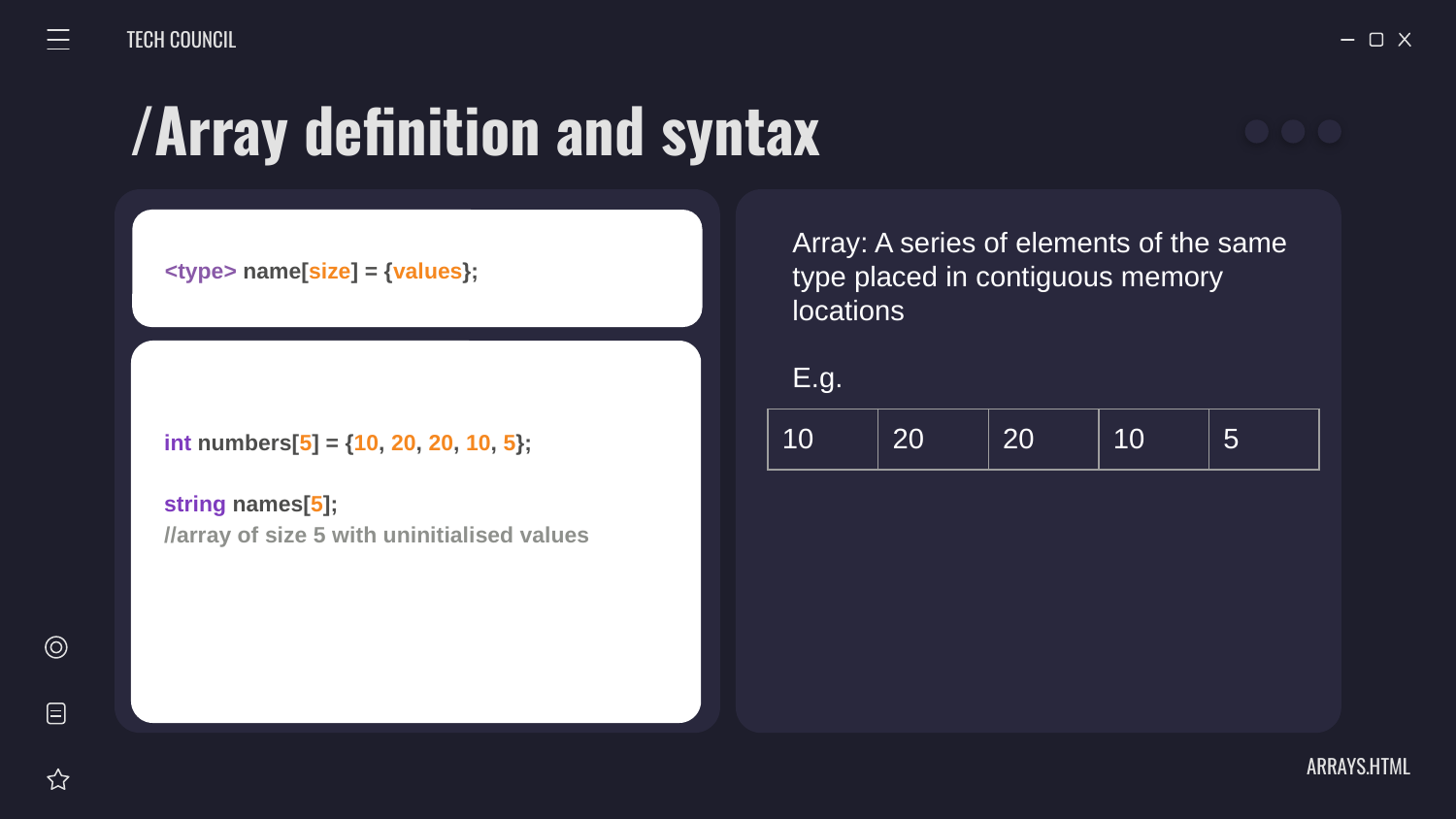

TECH COUNCIL

# /Array definition and syntax

<type> name[size] = {values};
Array: A series of elements of the same type placed in contiguous memory locations

E.g.

int numbers[5] = {10, 20, 20, 10, 5};

string names[5];
//array of size 5 with uninitialised values

| 10 | 20 | 20 | 10 | 5 |
| --- | --- | --- | --- | --- |

ARRAYS.HTML